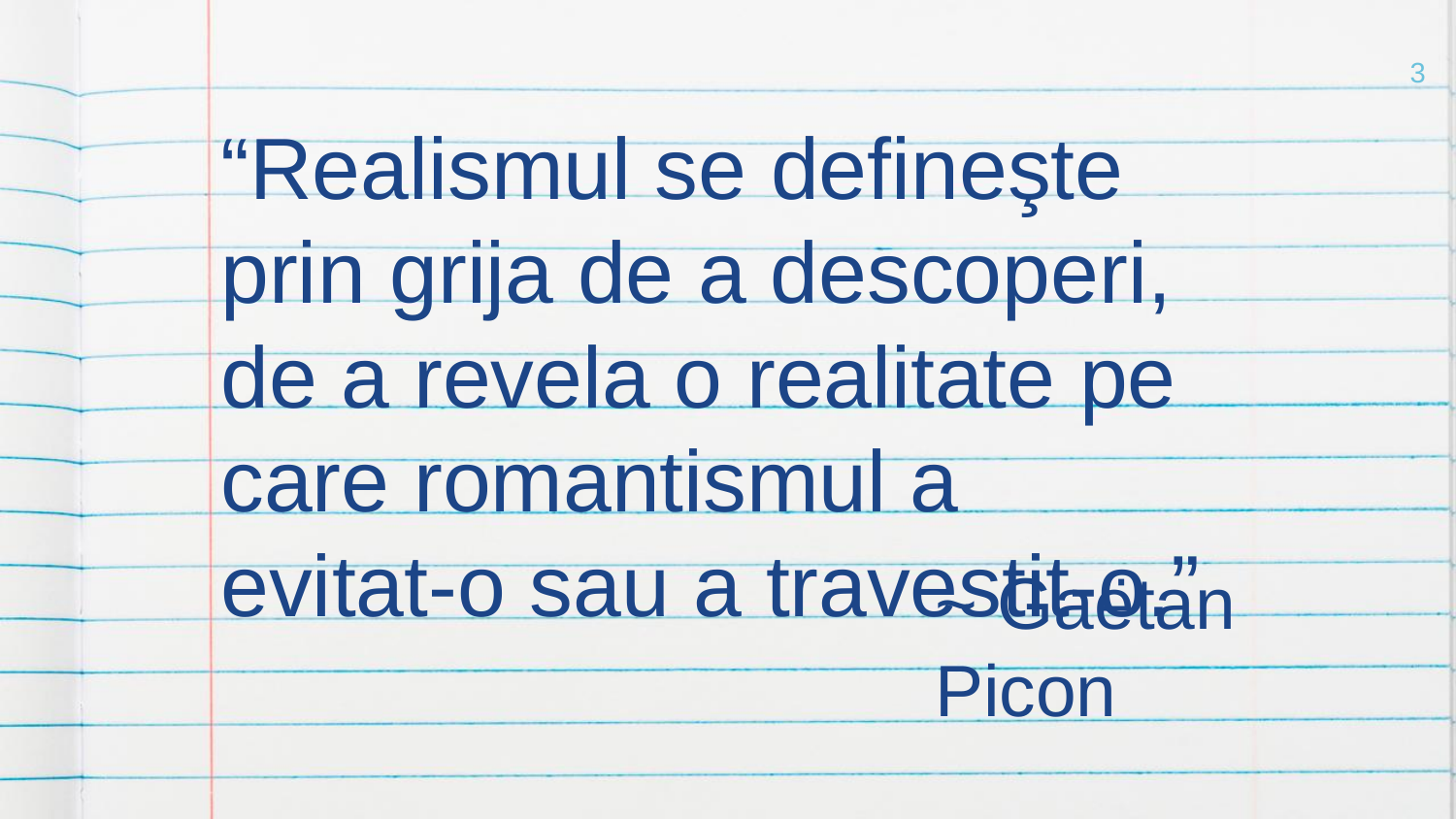

3
“Realismul se defineşte prin grija de a descoperi, de a revela o realitate pe care romantismul a evitat-o sau a travestit-o.”
~ Gaëtan Picon